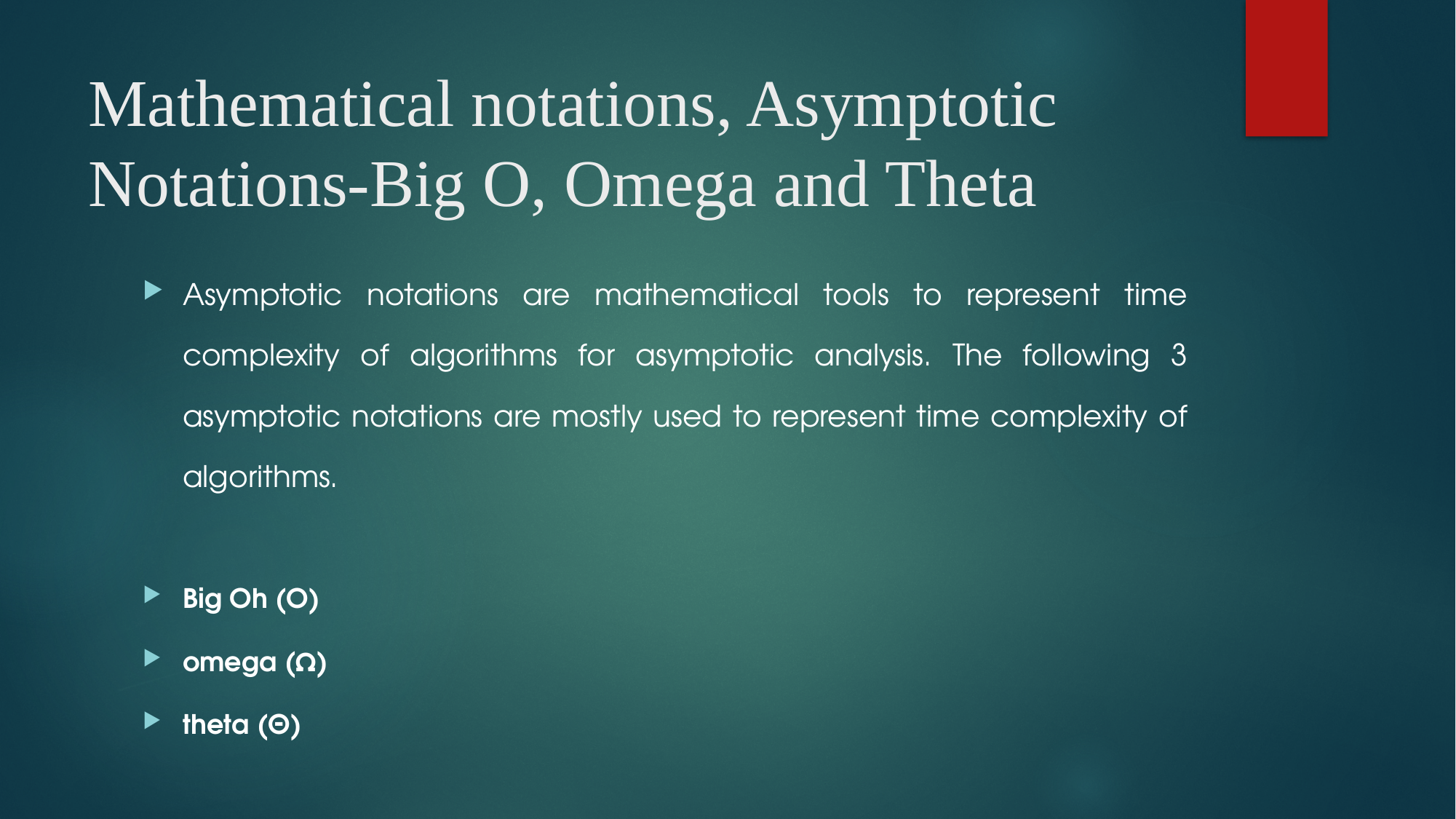

# Mathematical notations, Asymptotic Notations-Big O, Omega and Theta
Asymptotic notations are mathematical tools to represent time complexity of algorithms for asymptotic analysis. The following 3 asymptotic notations are mostly used to represent time complexity of algorithms.

Big Oh (O)
omega (Ω)
theta (Θ)